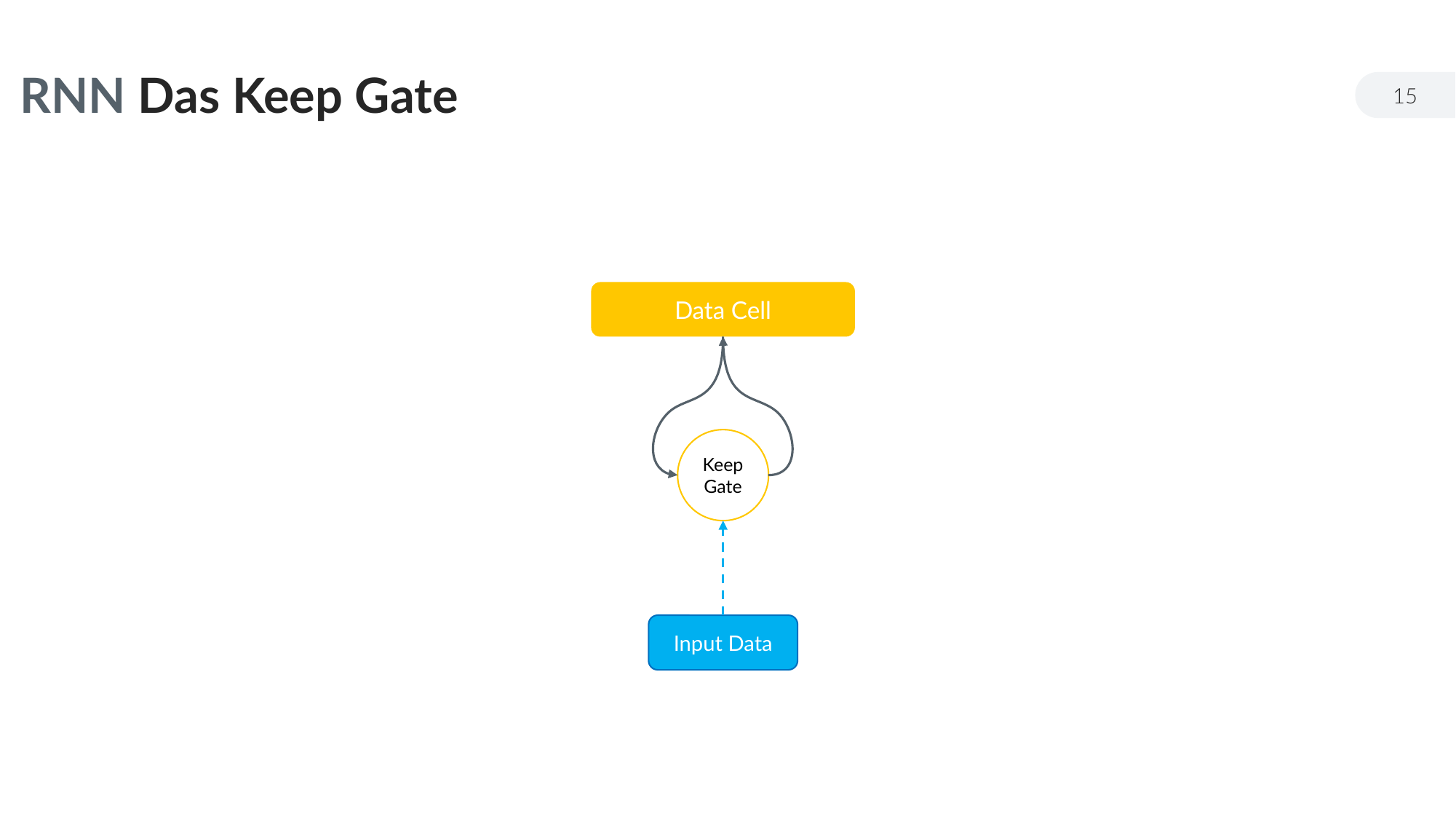

RNN Das Keep Gate
15
Data Cell
Keep Gate
Input Data